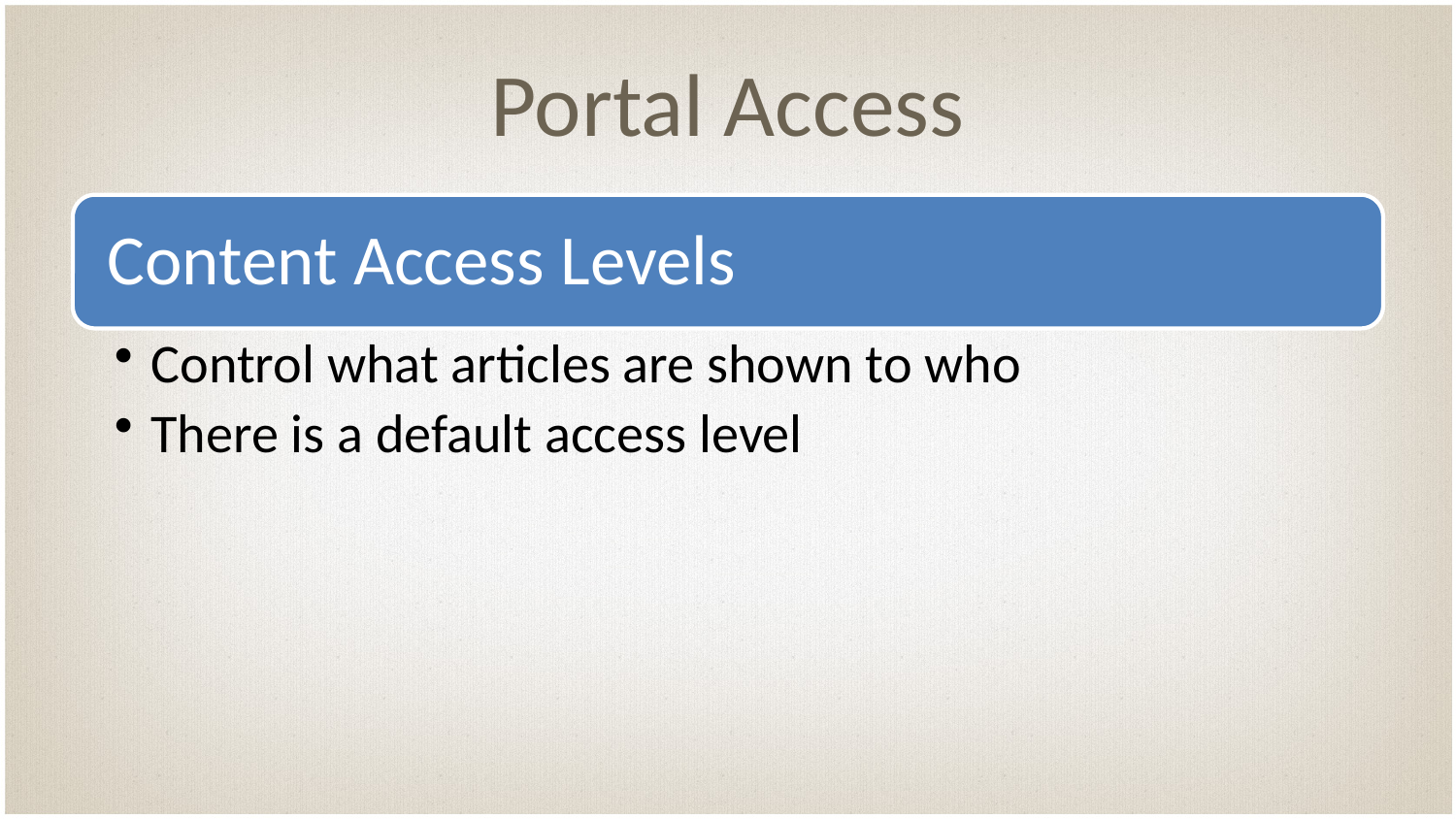

# Portal Access
Content Access Levels
Control what articles are shown to who
There is a default access level